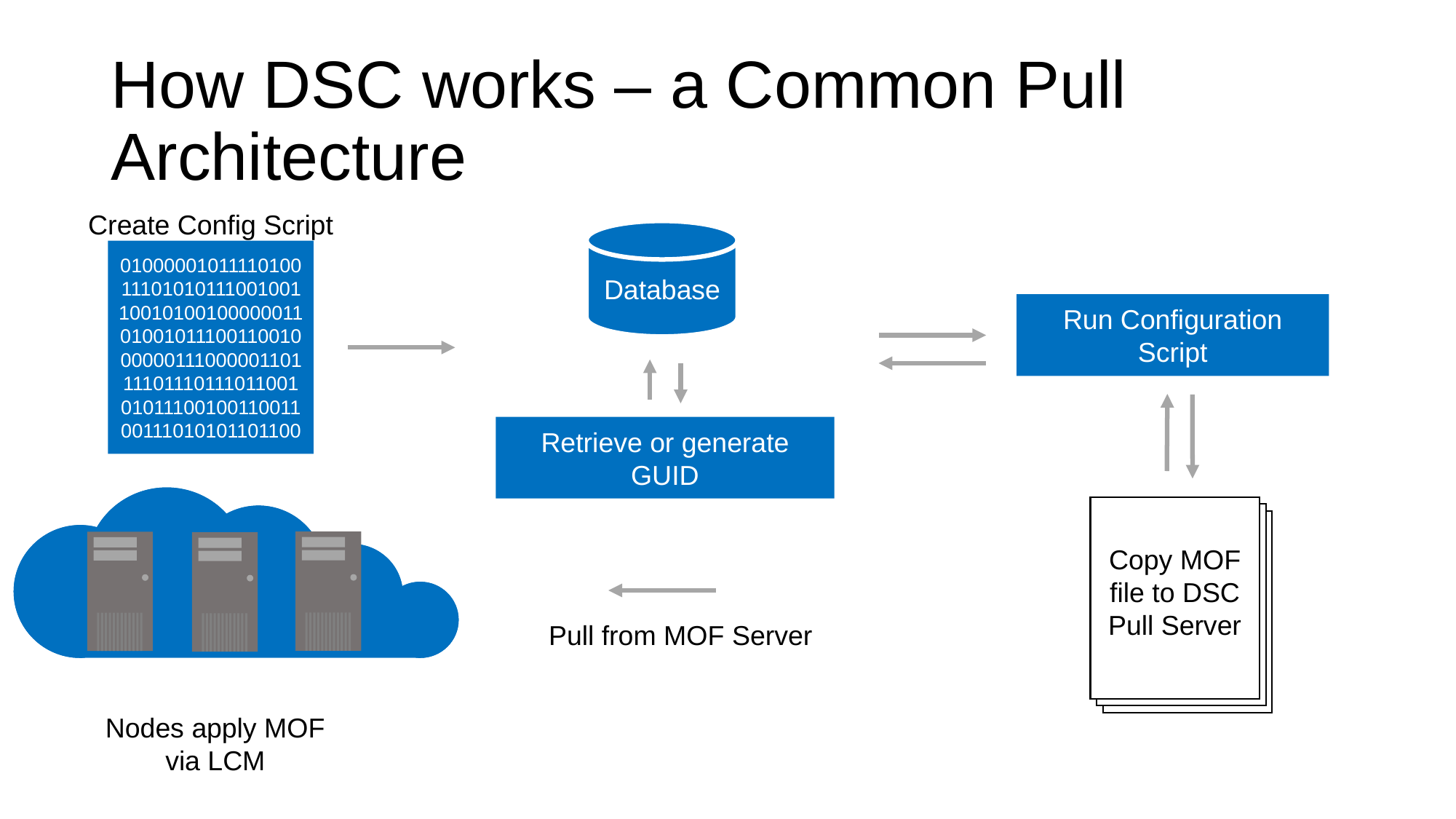

# How DSC works – a Common Pull Architecture
Create Config Script
0100000101111010011101010111001001100101001000000110100101110011001000000111000001101111011101110110010101110010011001100111010101101100
Database
Run Configuration Script
Retrieve or generate GUID

Copy MOF file to DSC Pull Server
Pull from MOF Server
Nodes apply MOF
via LCM